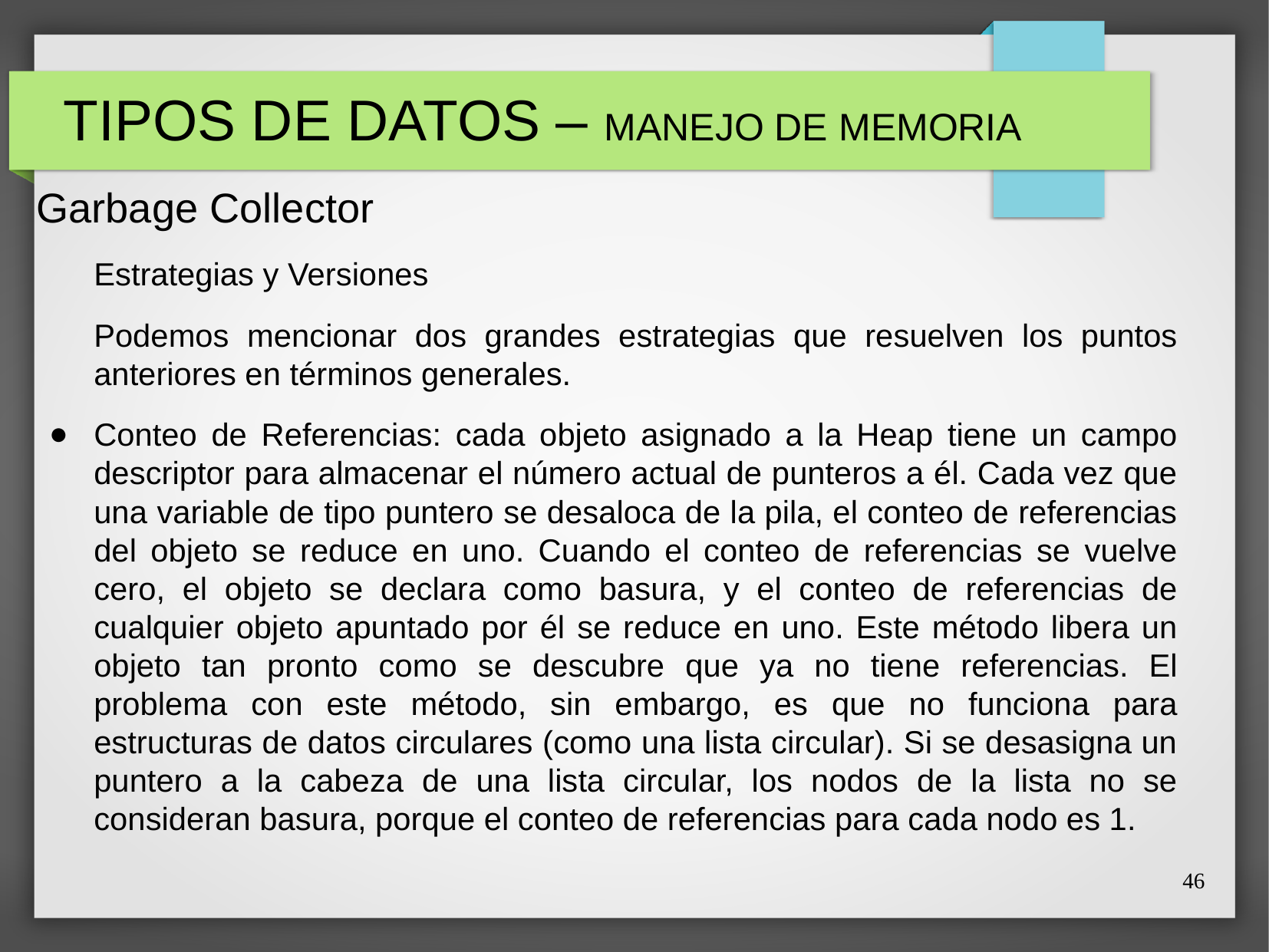

# TIPOS DE DATOS – MANEJO DE MEMORIA
Garbage Collector
Estrategias y Versiones
Podemos mencionar dos grandes estrategias que resuelven los puntos anteriores en términos generales.
Conteo de Referencias: cada objeto asignado a la Heap tiene un campo descriptor para almacenar el número actual de punteros a él. Cada vez que una variable de tipo puntero se desaloca de la pila, el conteo de referencias del objeto se reduce en uno. Cuando el conteo de referencias se vuelve cero, el objeto se declara como basura, y el conteo de referencias de cualquier objeto apuntado por él se reduce en uno. Este método libera un objeto tan pronto como se descubre que ya no tiene referencias. El problema con este método, sin embargo, es que no funciona para estructuras de datos circulares (como una lista circular). Si se desasigna un puntero a la cabeza de una lista circular, los nodos de la lista no se consideran basura, porque el conteo de referencias para cada nodo es 1.
46